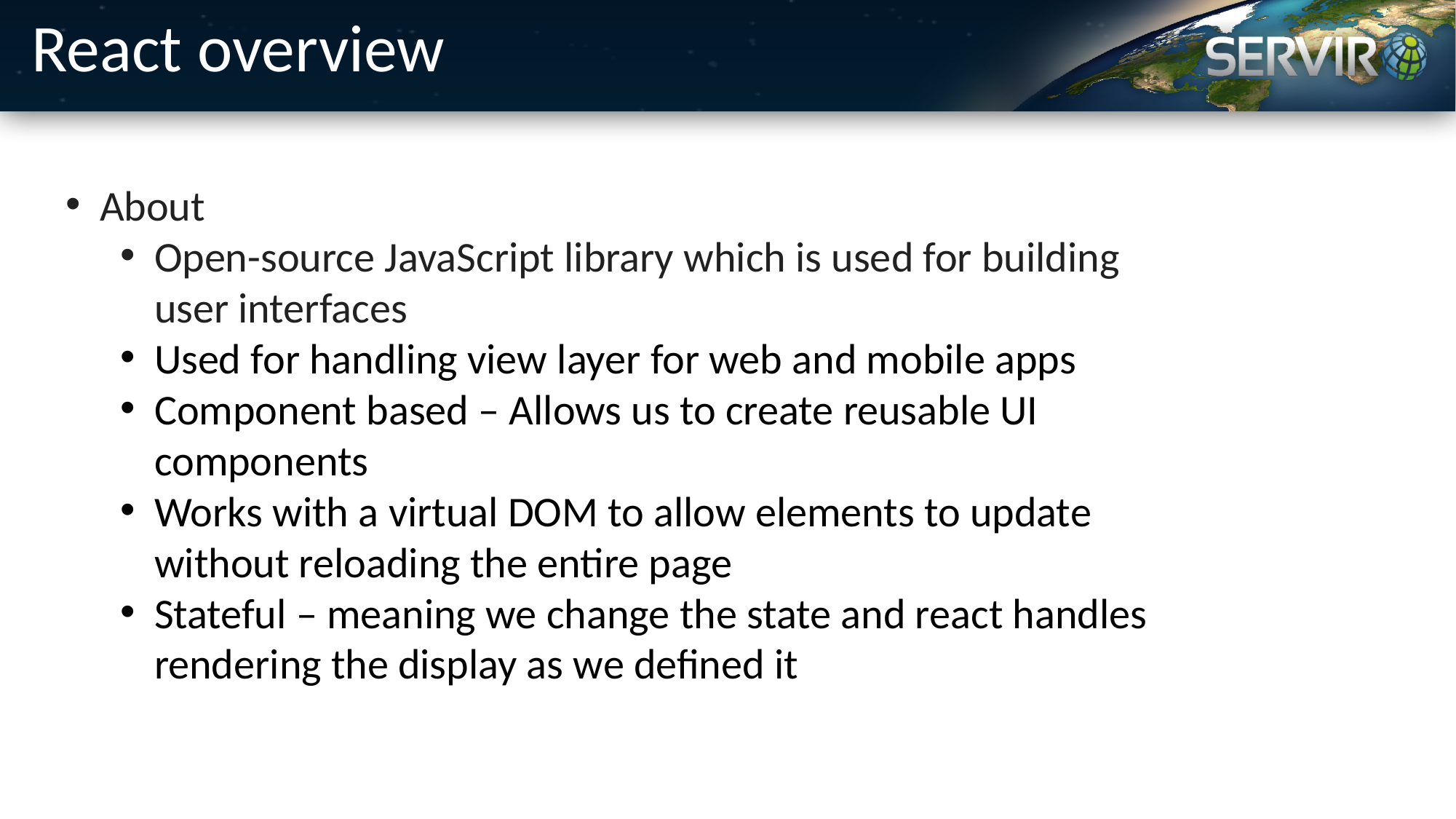

# React overview
About
Open-source JavaScript library which is used for building user interfaces
Used for handling view layer for web and mobile apps
Component based – Allows us to create reusable UI components
Works with a virtual DOM to allow elements to update without reloading the entire page
Stateful – meaning we change the state and react handles rendering the display as we defined it